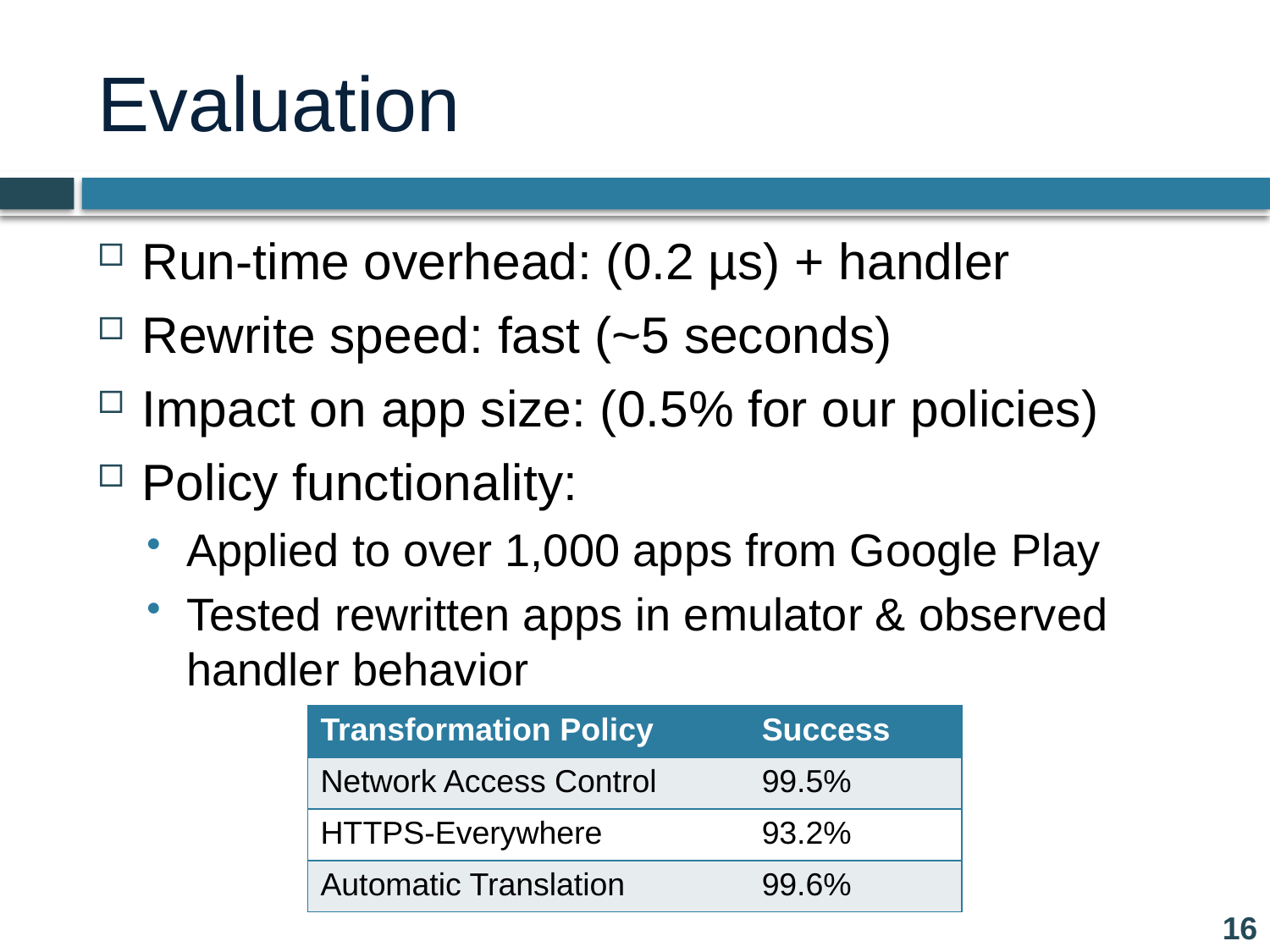

# Evaluation
Run-time overhead: (0.2 µs) + handler
Rewrite speed: fast (~5 seconds)
Impact on app size: (0.5% for our policies)
Policy functionality:
Applied to over 1,000 apps from Google Play
Tested rewritten apps in emulator & observed handler behavior
| Transformation Policy | Success |
| --- | --- |
| Network Access Control | 99.5% |
| HTTPS-Everywhere | 93.2% |
| Automatic Translation | 99.6% |
16